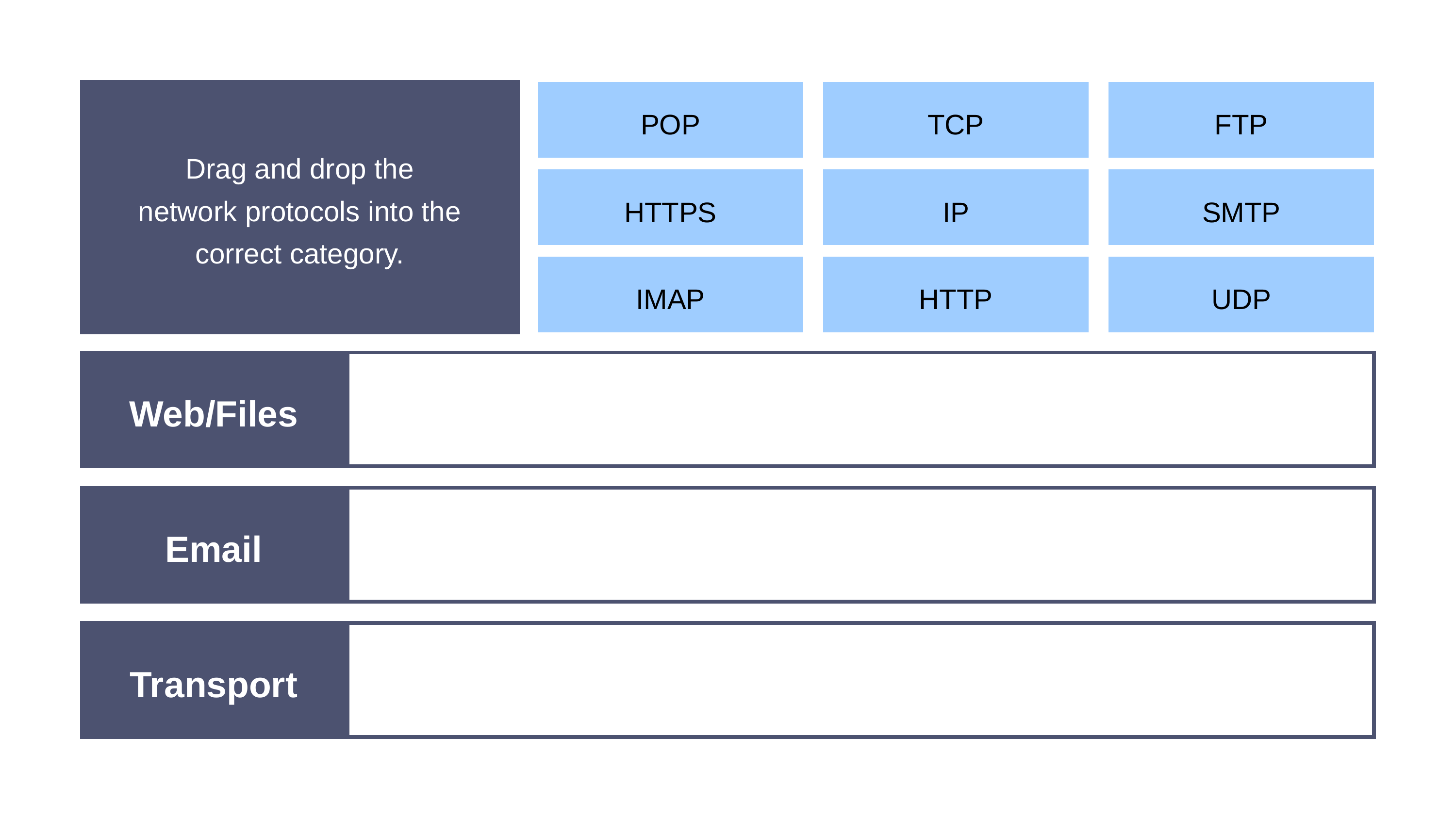

POP

TCP

FTP
Drag and drop the network protocols into the correct category.

HTTPS

IP

SMTP

IMAP

HTTP

UDP

Web/Files

Email

Transport